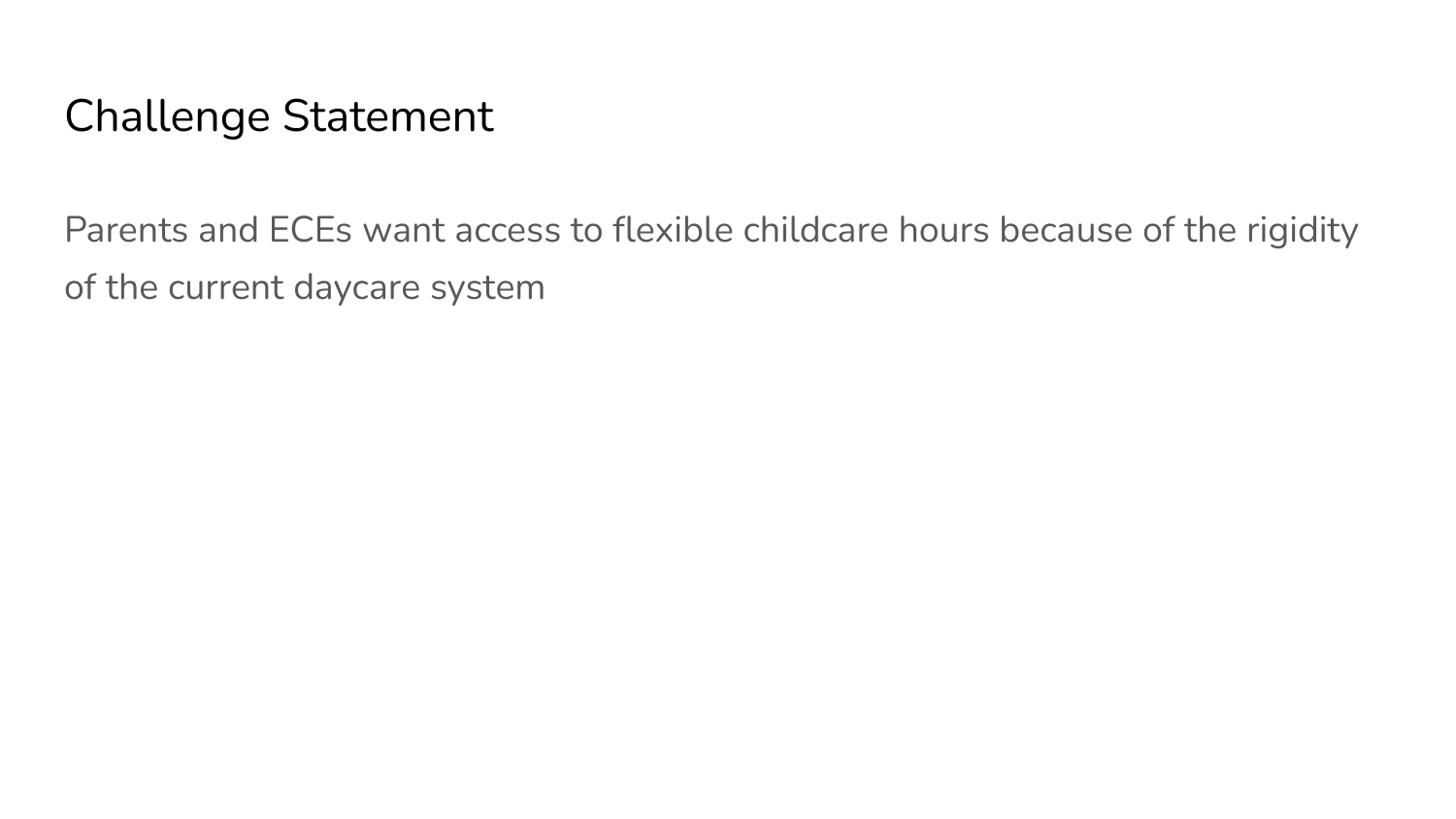

# Challenge Statement
Parents and ECEs want access to flexible childcare hours because of the rigidity of the current daycare system